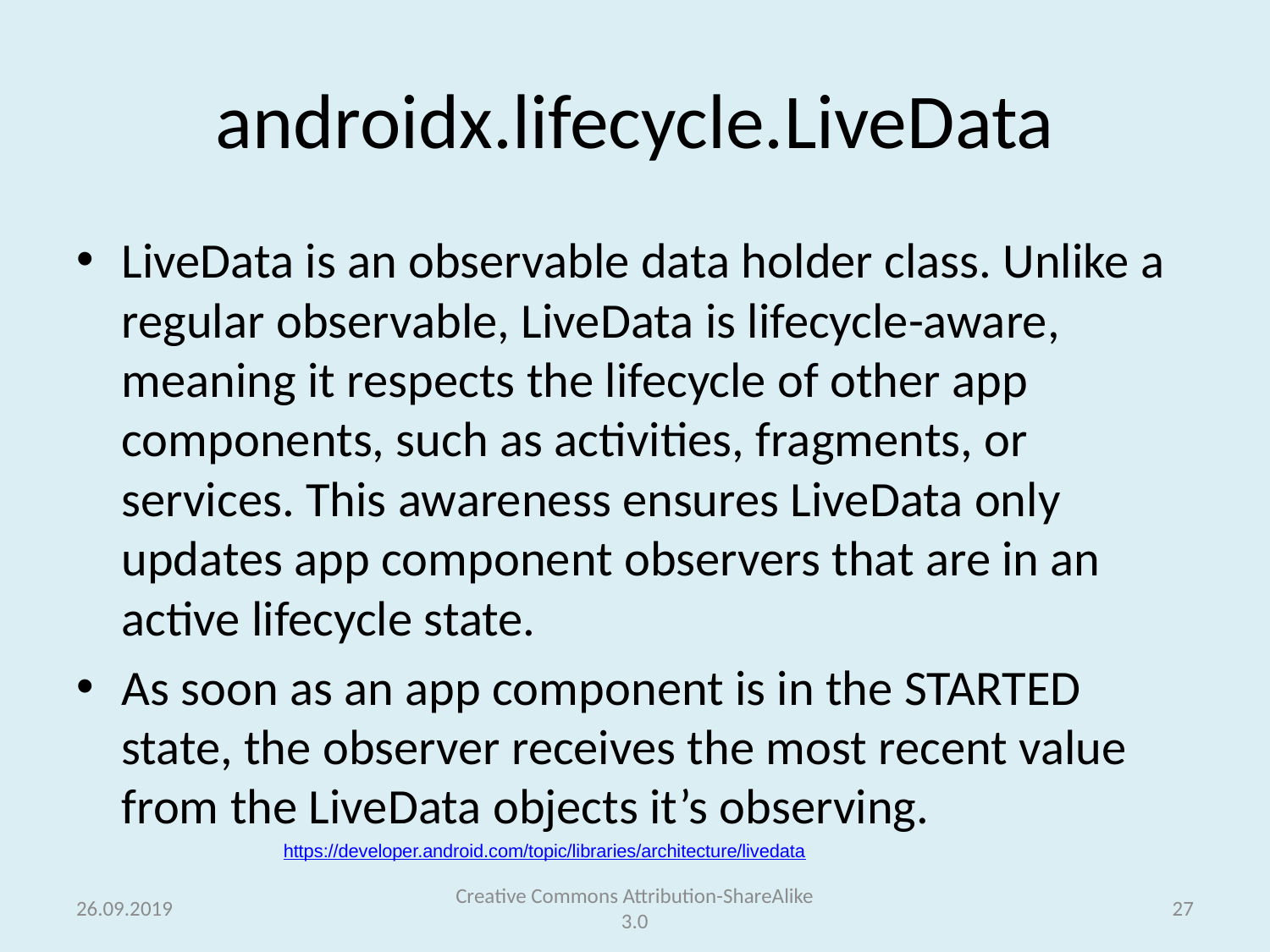

# androidx.lifecycle.LiveData
LiveData is an observable data holder class. Unlike a regular observable, LiveData is lifecycle-aware, meaning it respects the lifecycle of other app components, such as activities, fragments, or services. This awareness ensures LiveData only updates app component observers that are in an active lifecycle state.
As soon as an app component is in the STARTED state, the observer receives the most recent value from the LiveData objects it’s observing.
https://developer.android.com/topic/libraries/architecture/livedata
26.09.2019
Creative Commons Attribution-ShareAlike 3.0
27